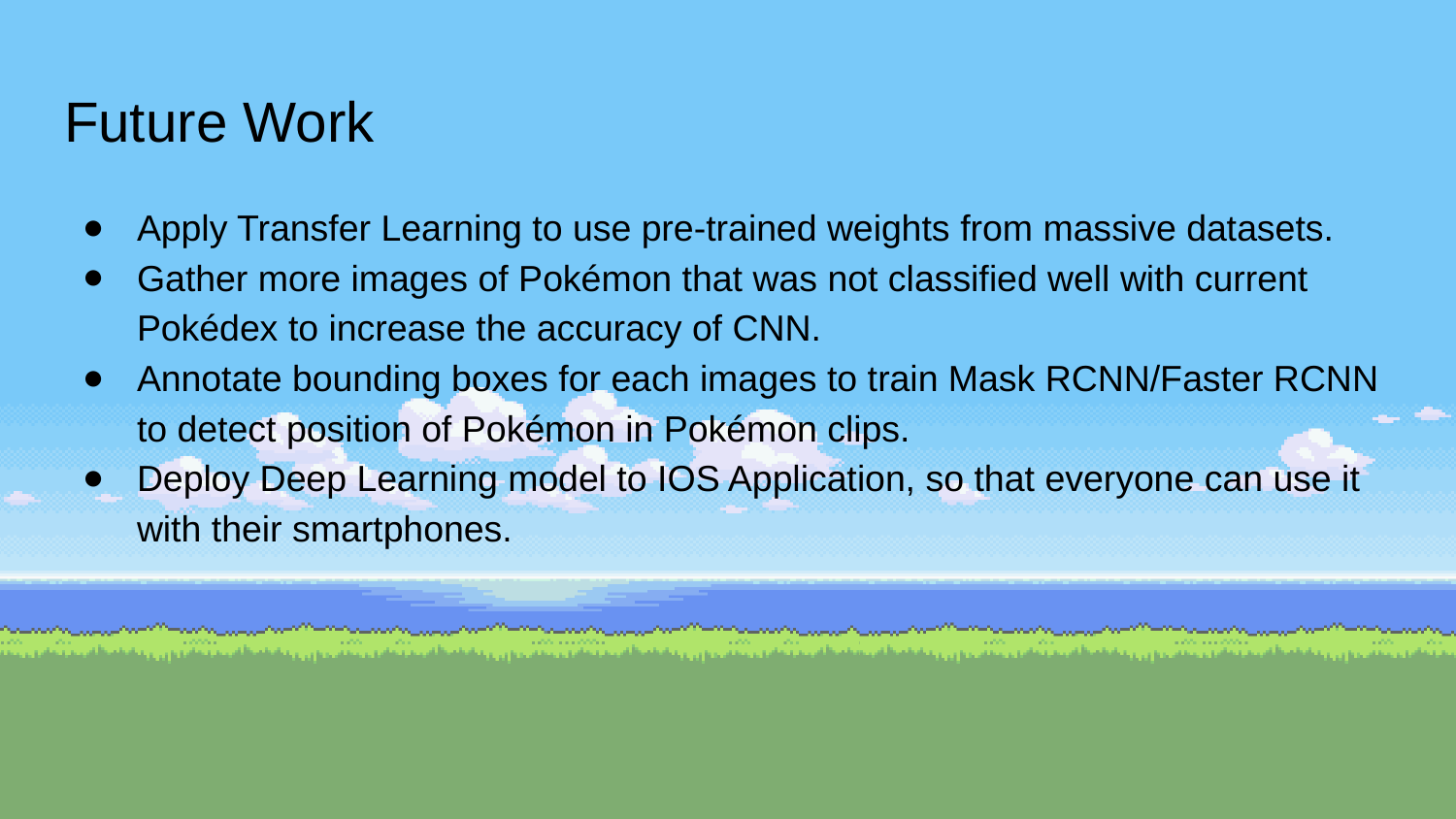

# Future Work
Apply Transfer Learning to use pre-trained weights from massive datasets.
Gather more images of Pokémon that was not classified well with current Pokédex to increase the accuracy of CNN.
Annotate bounding boxes for each images to train Mask RCNN/Faster RCNN to detect position of Pokémon in Pokémon clips.
Deploy Deep Learning model to IOS Application, so that everyone can use it with their smartphones.